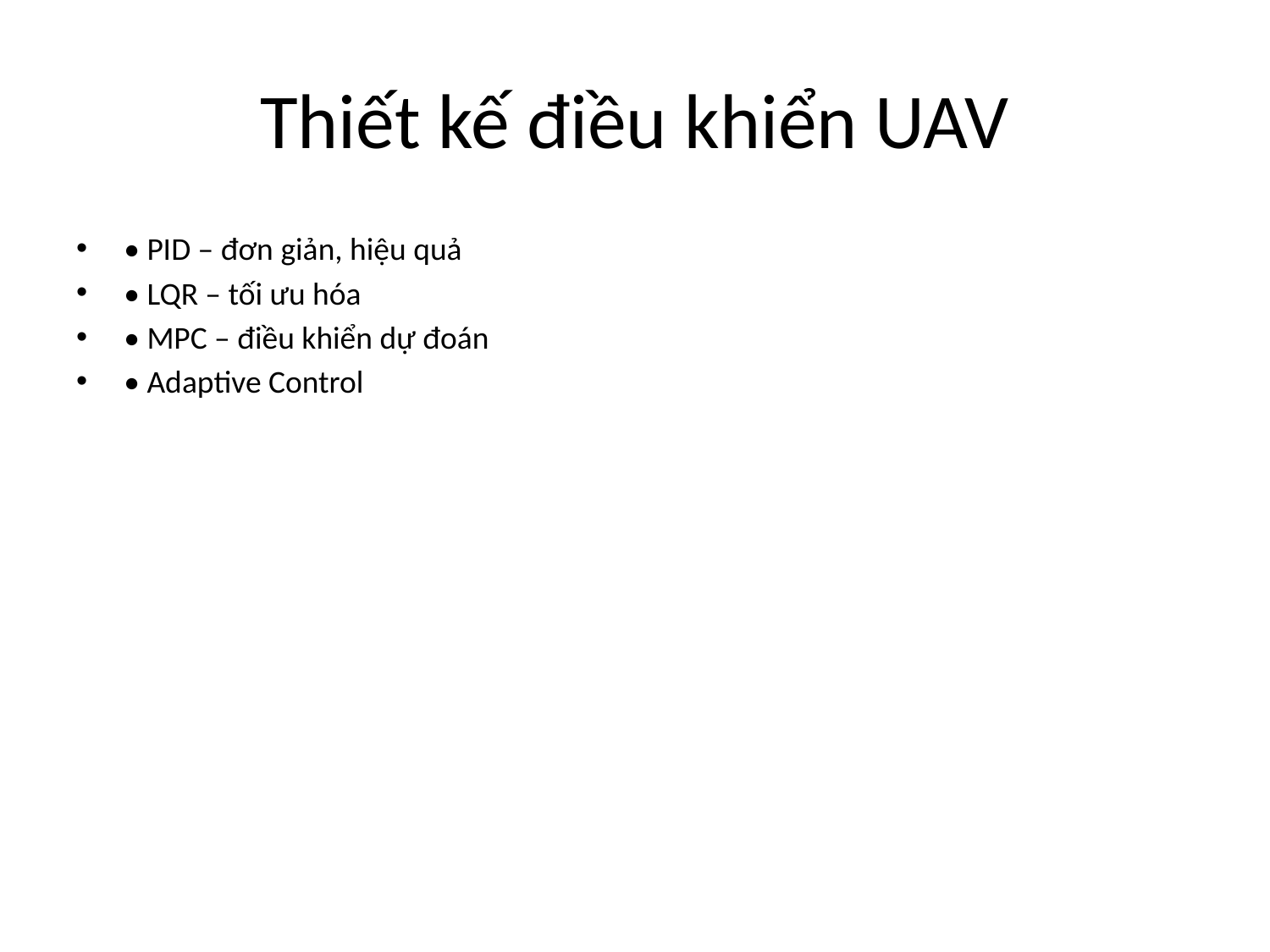

# Thiết kế điều khiển UAV
• PID – đơn giản, hiệu quả
• LQR – tối ưu hóa
• MPC – điều khiển dự đoán
• Adaptive Control